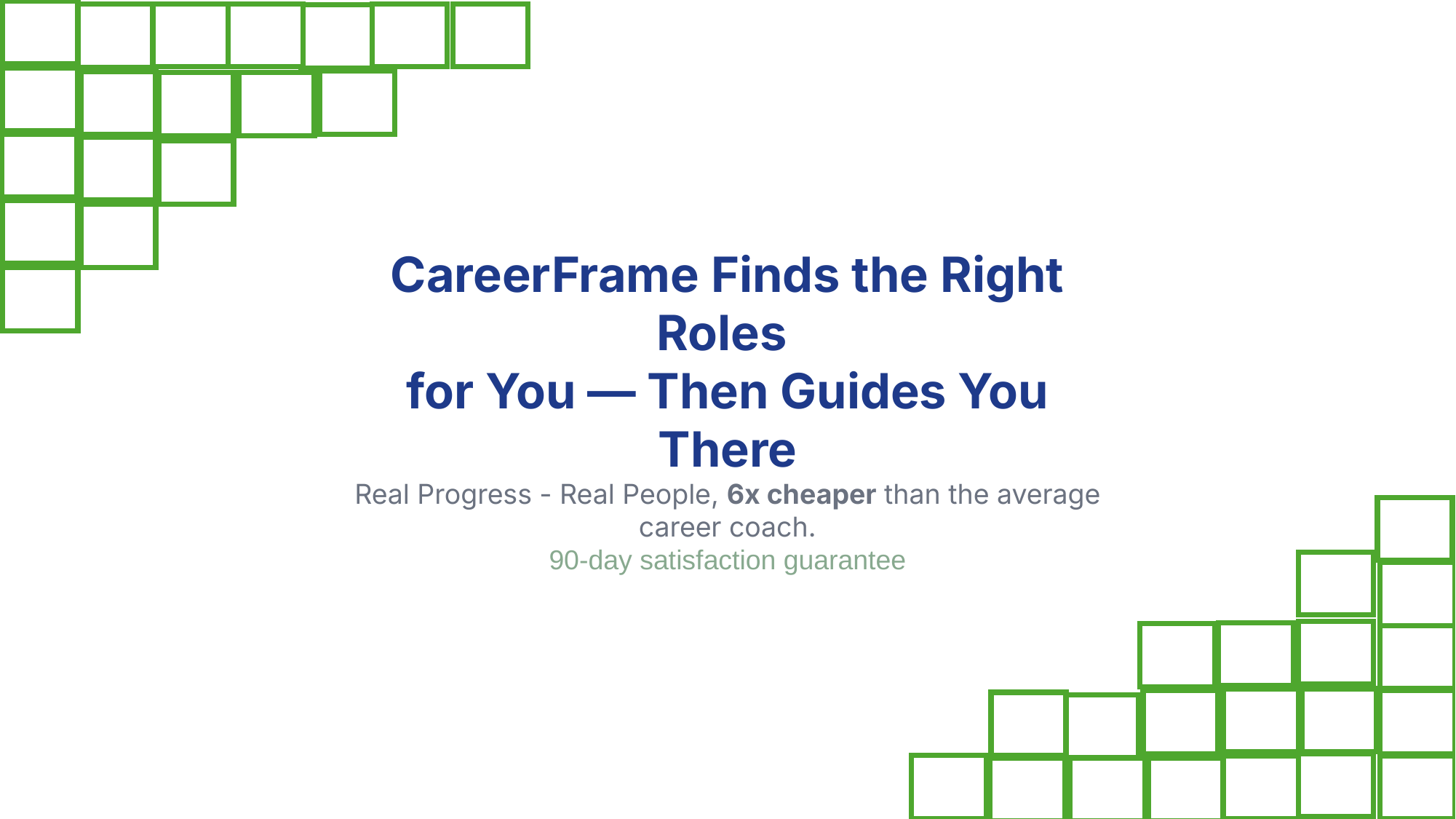

# CareerFrame Finds the Right Roles for You — Then Guides You There
Real Progress - Real People, 6x cheaper than the average career coach.
90-day satisfaction guarantee